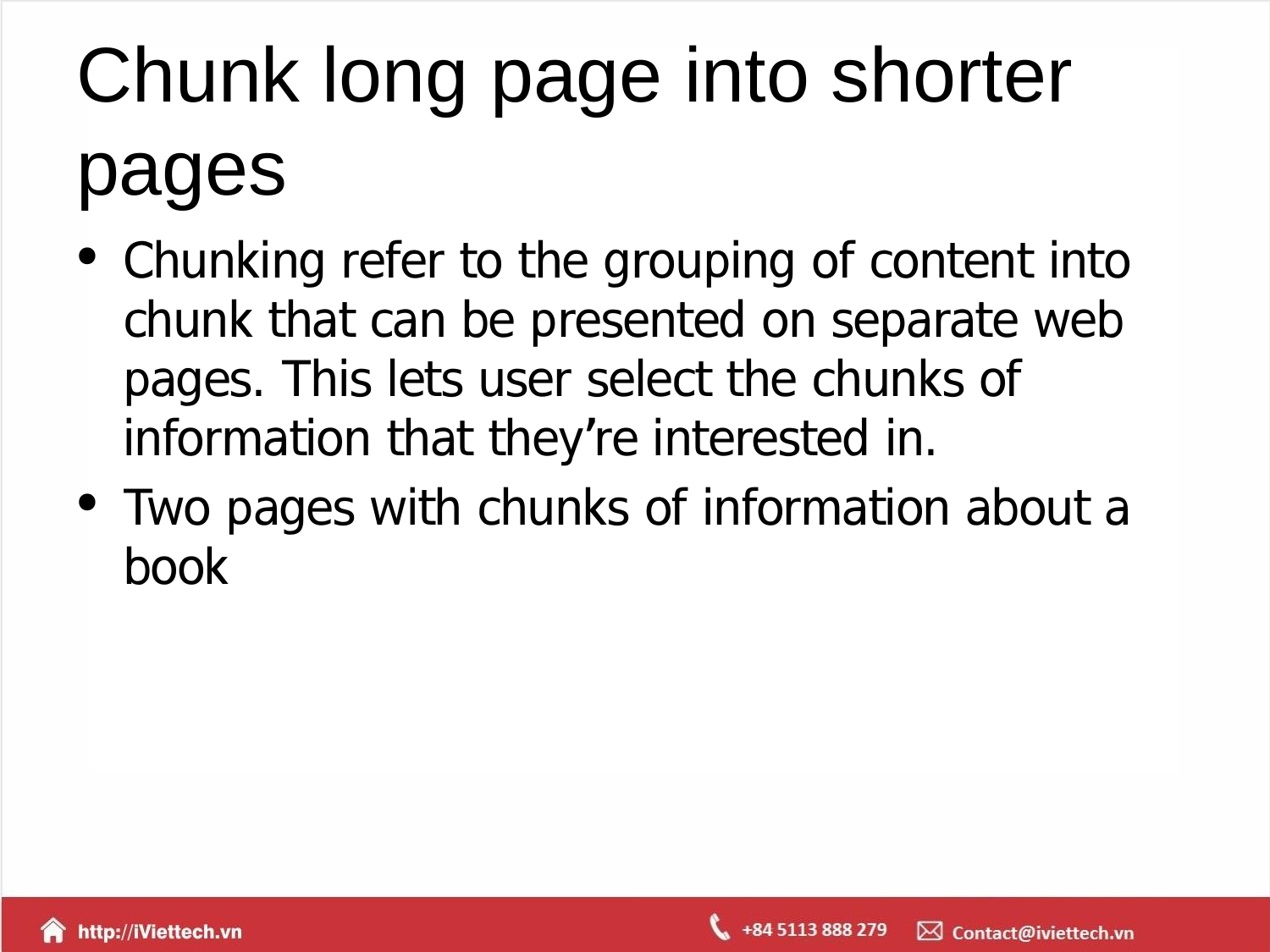

# Chunk long page into shorter pages
Chunking refer to the grouping of content into chunk that can be presented on separate web pages. This lets user select the chunks of information that they’re interested in.
Two pages with chunks of information about a book